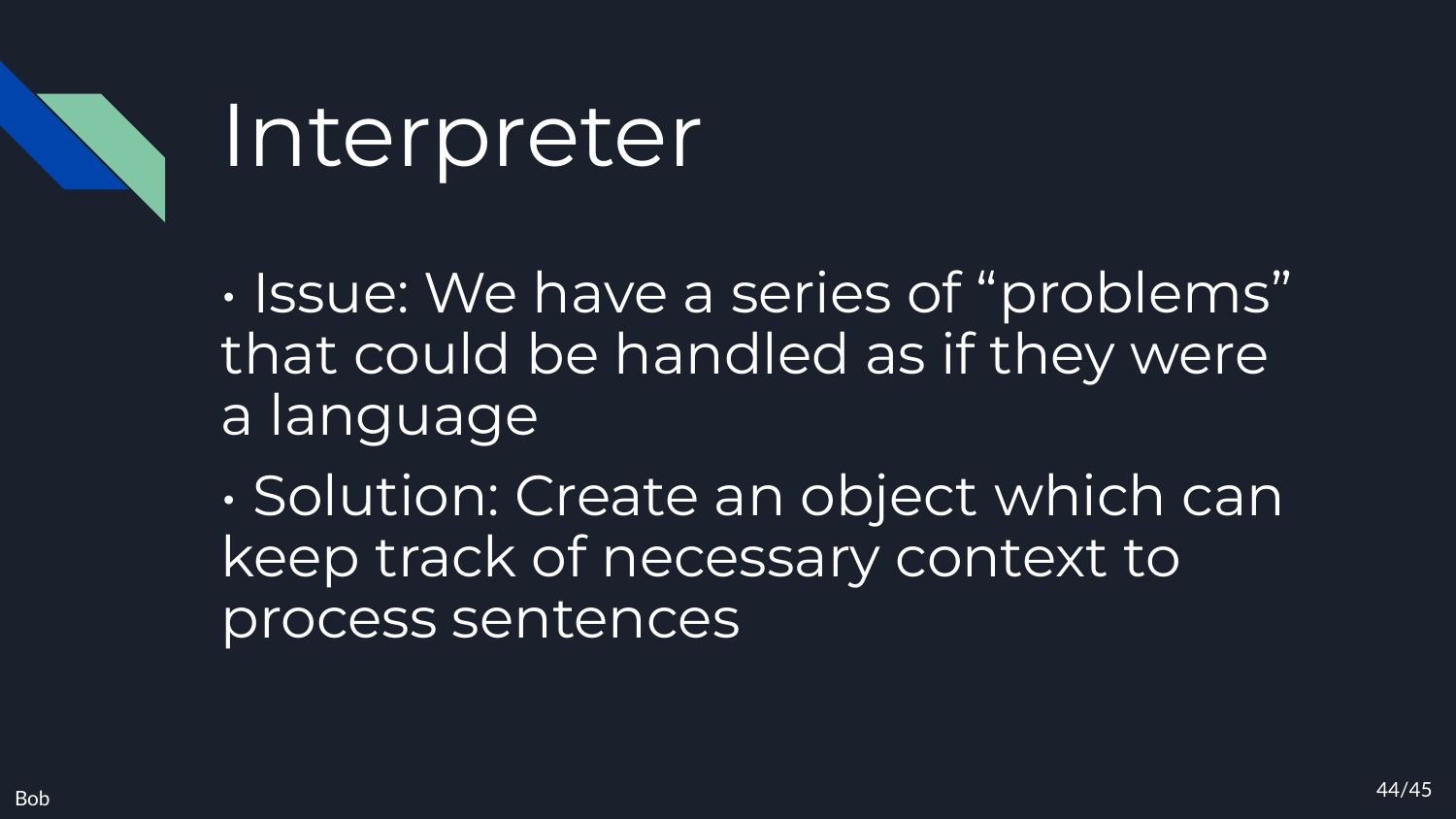

# Interpreter
• Issue: We have a series of “problems” that could be handled as if they were a language
• Solution: Create an object which can keep track of necessary context to process sentences
44/45
Bob